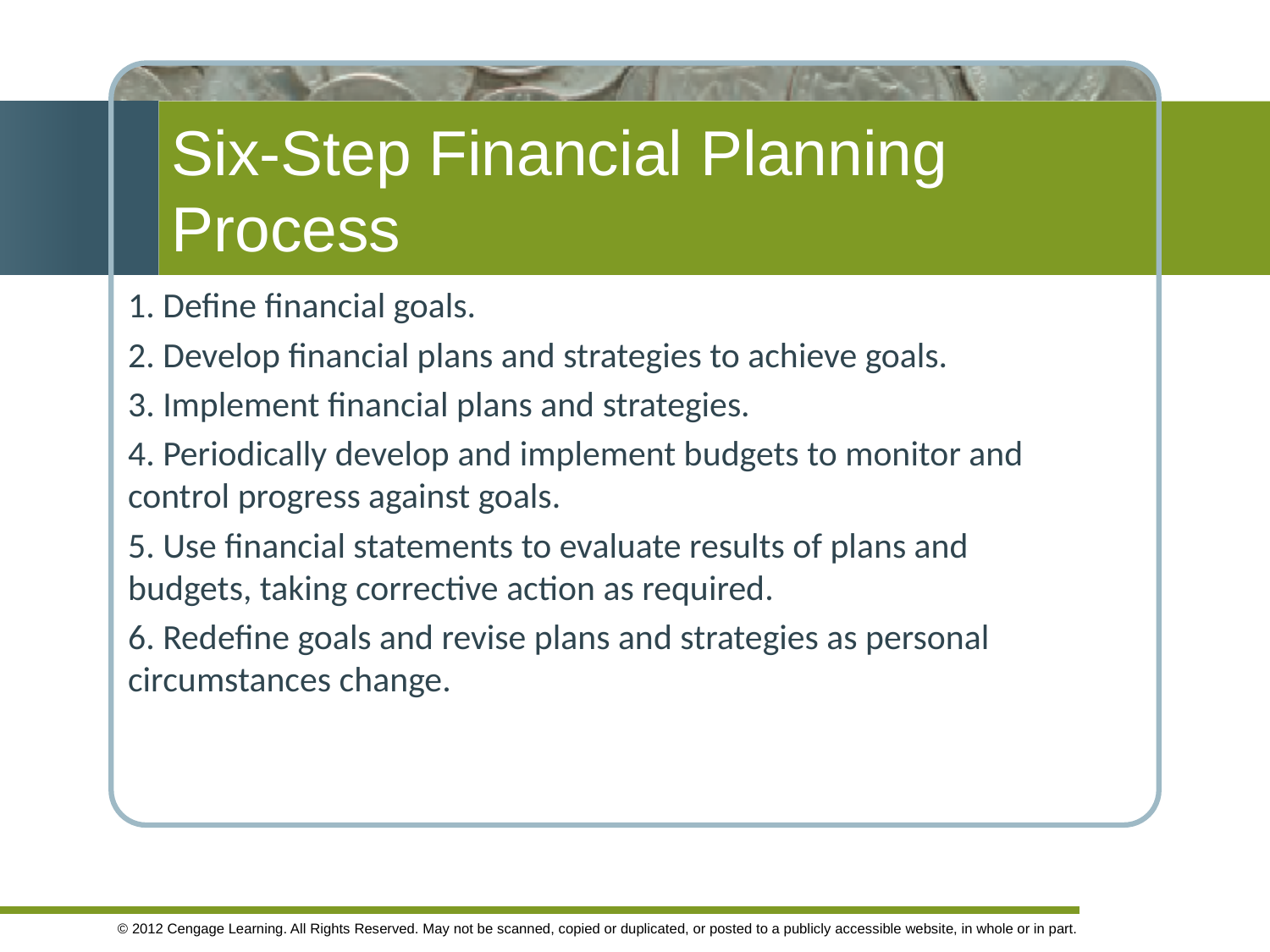

# Six-Step Financial Planning Process
1. Define financial goals.
2. Develop financial plans and strategies to achieve goals.
3. Implement financial plans and strategies.
4. Periodically develop and implement budgets to monitor and control progress against goals.
5. Use financial statements to evaluate results of plans and budgets, taking corrective action as required.
6. Redefine goals and revise plans and strategies as personal circumstances change.